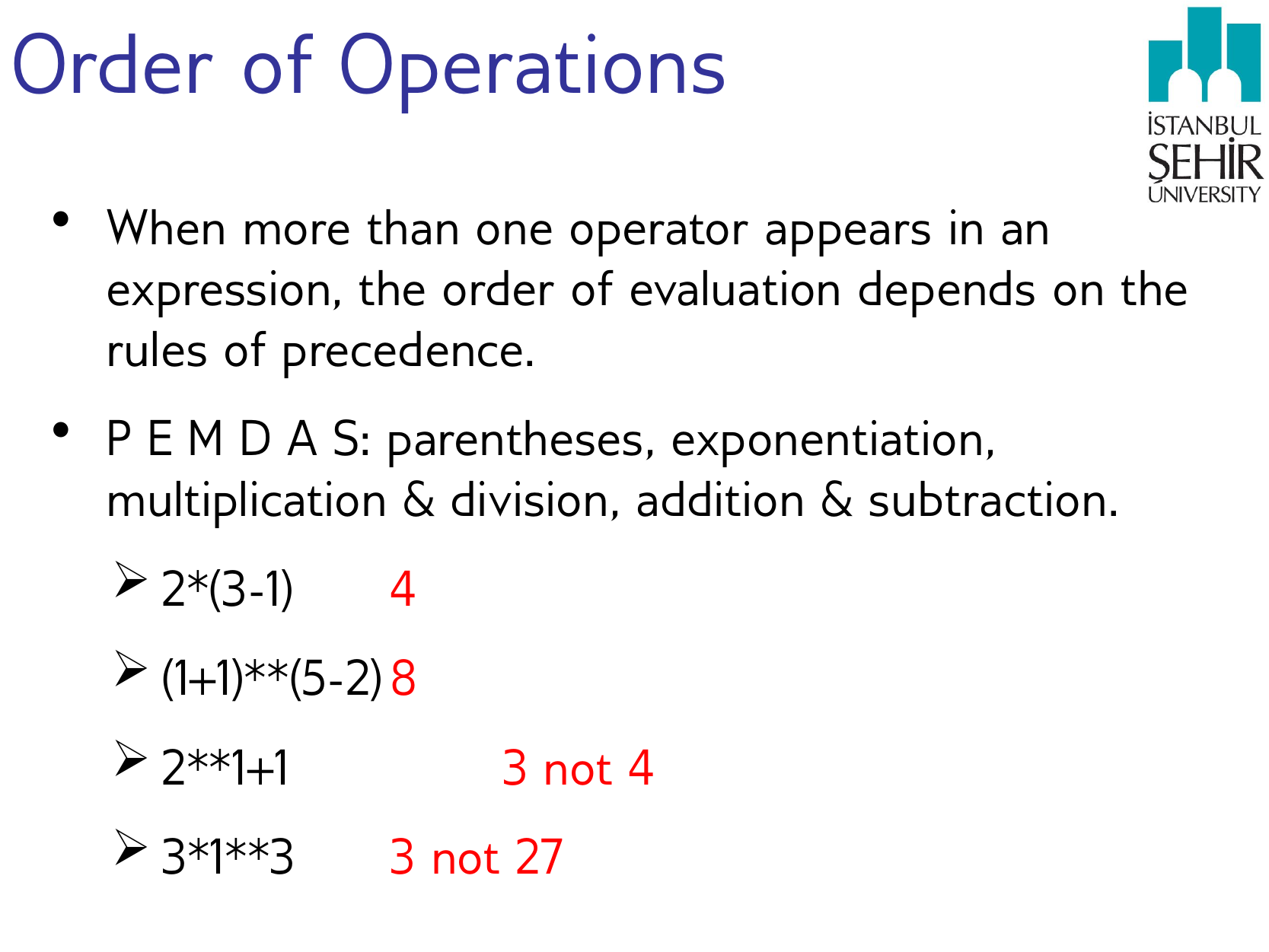

# Order of Operations
When more than one operator appears in an expression, the order of evaluation depends on the rules of precedence.
P E M D A S: parentheses, exponentiation, multiplication & division, addition & subtraction.
2*(3-1)		4
(1+1)**(5-2)	8
2**1+1              3 not 4
3*1**3		3 not 27